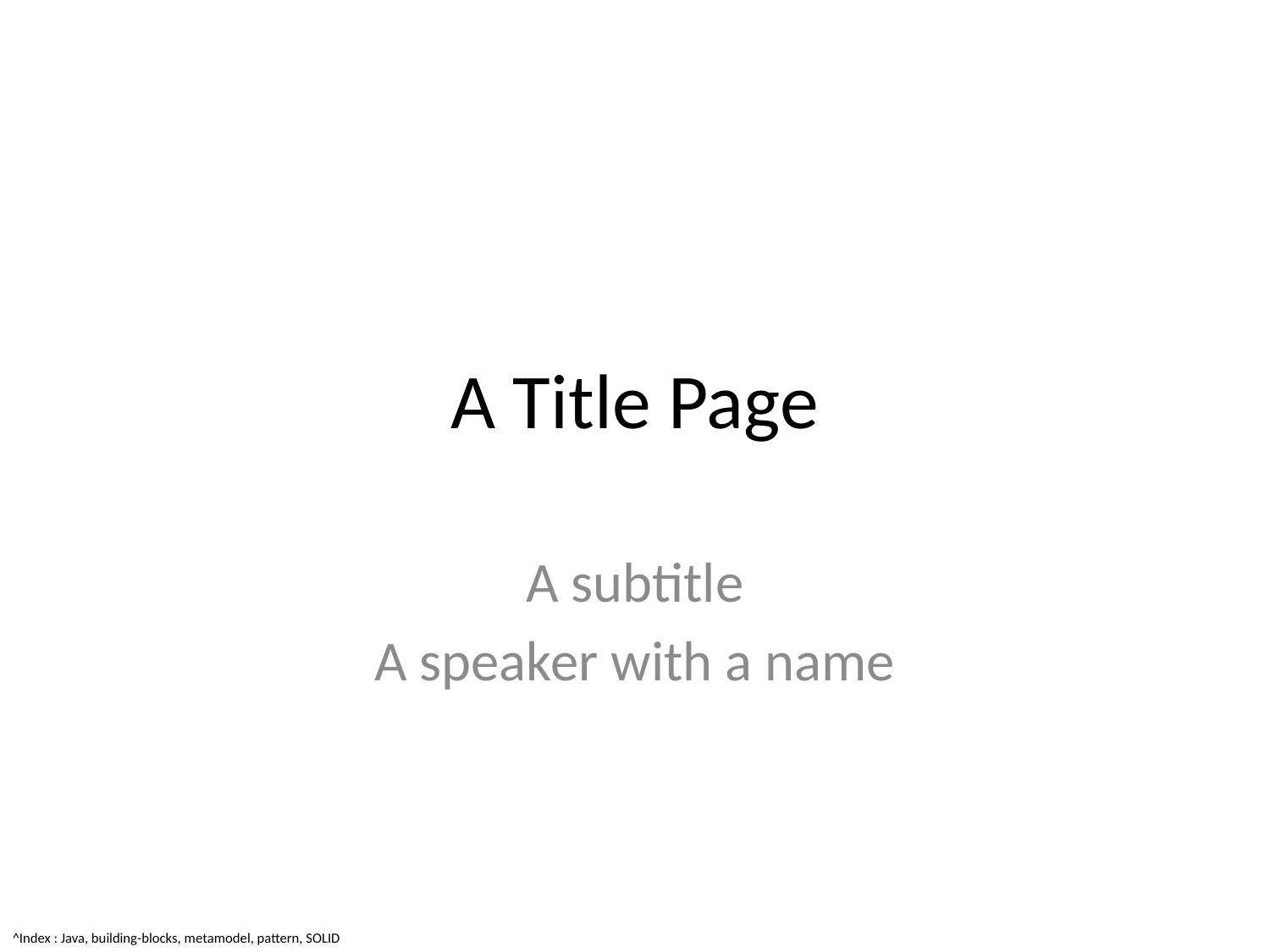

# A Title Page
A subtitle
A speaker with a name
^Index : Java, building-blocks, metamodel, pattern, SOLID